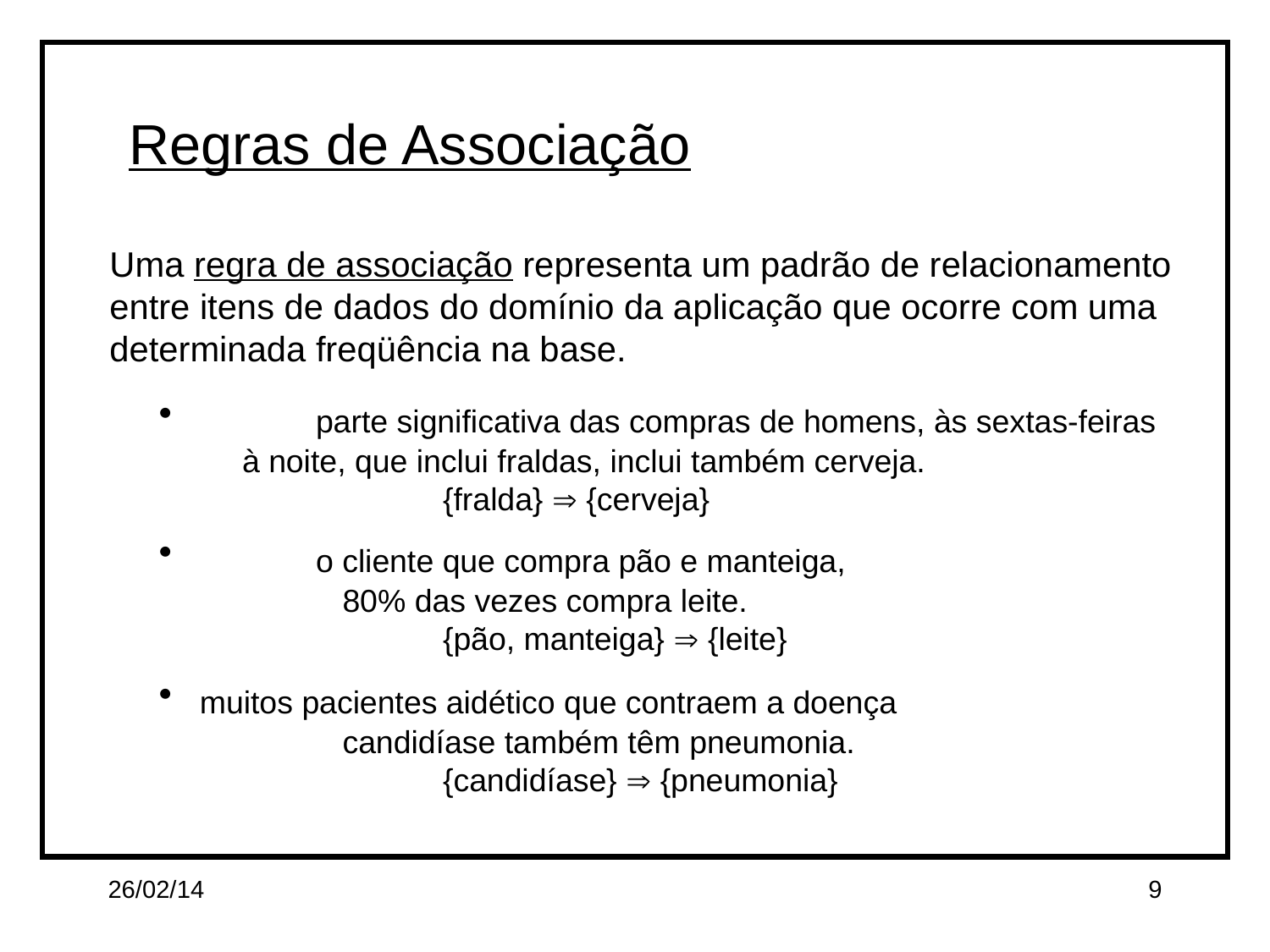

Regras de Associação

Uma regra de associação representa um padrão de relacionamento entre itens de dados do domínio da aplicação que ocorre com uma determinada freqüência na base.

	parte significativa das compras de homens, às sextas-feiras
      à noite, que inclui fraldas, inclui também cerveja.
		{fralda} ⇒ {cerveja}

	o cliente que compra pão e manteiga,
	   80% das vezes compra leite.
		{pão, manteiga} ⇒ {leite}
 muitos pacientes aidético que contraem a doença
	   candidíase também têm pneumonia.
		{candidíase} ⇒ {pneumonia}
26/02/14
9